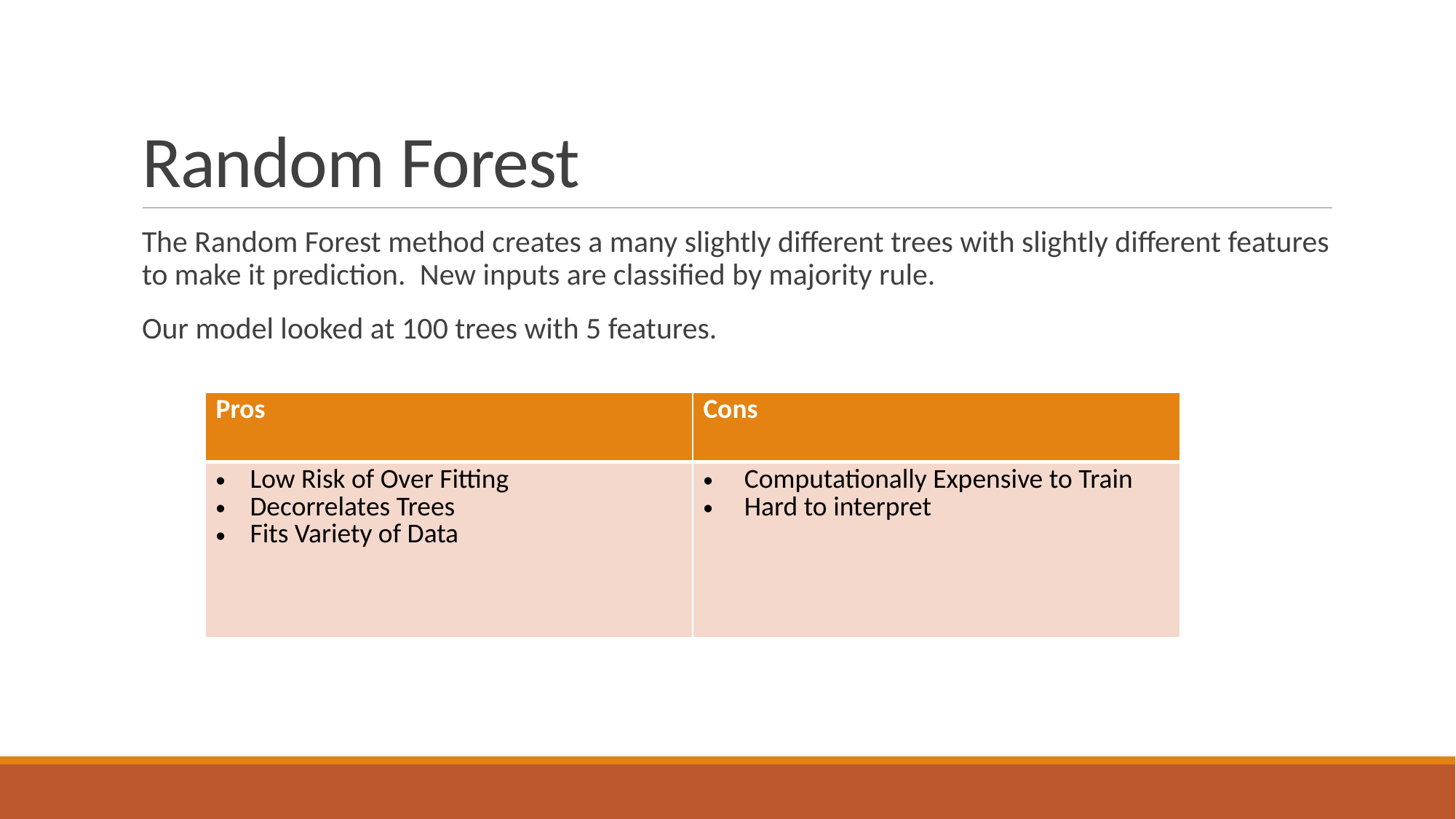

# Random Forest
The Random Forest method creates a many slightly different trees with slightly different features to make it prediction.  New inputs are classified by majority rule.
Our model looked at 100 trees with 5 features.
| Pros​ | Cons​ |
| --- | --- |
| Low Risk of Over Fitting Decorrelates Trees Fits Variety of Data | ​Computationally Expensive to Train Hard to interpret |